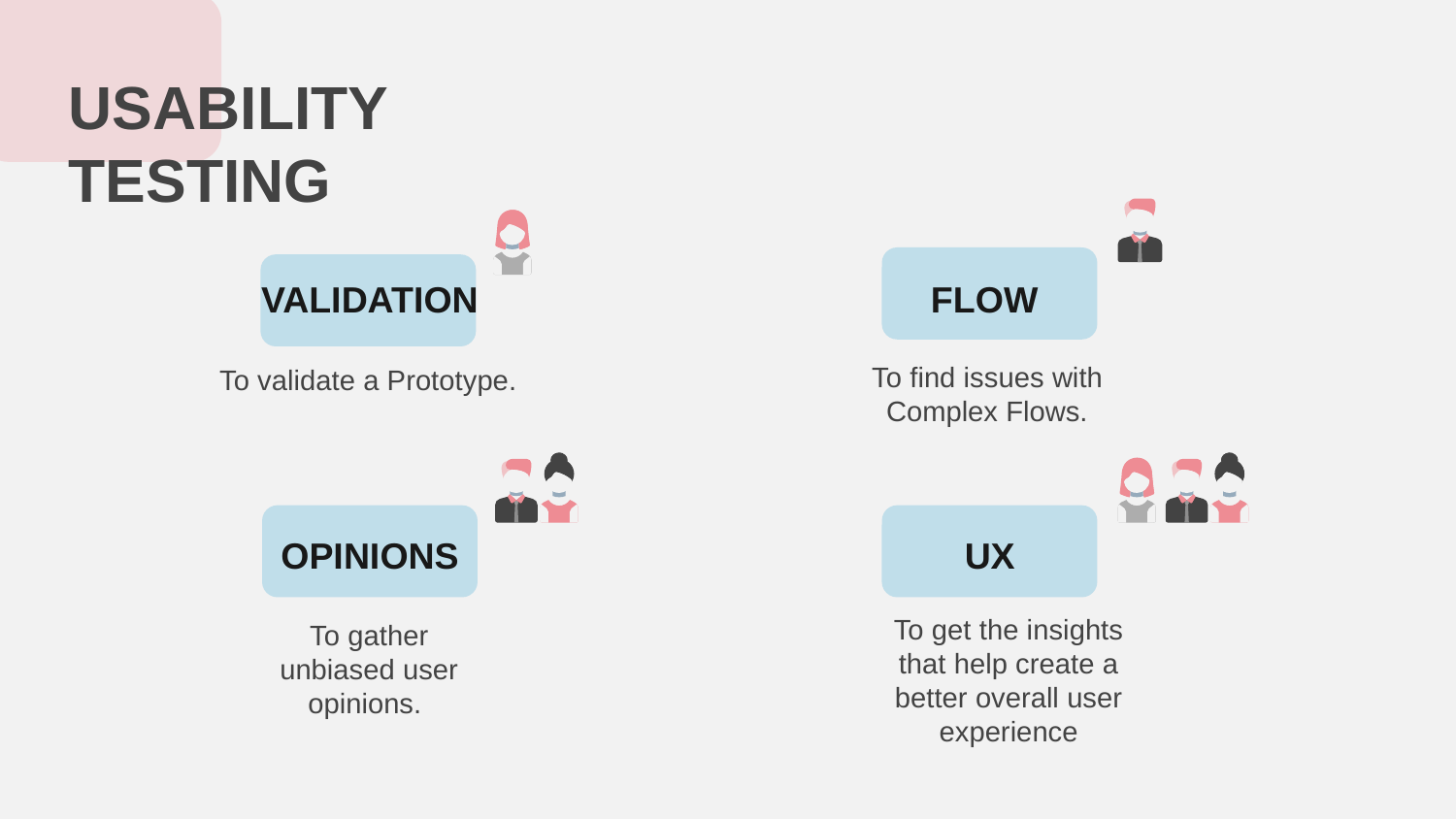

USABILITY TESTING

FLOW

VALIDATION
To find issues with Complex Flows.
To validate a Prototype.

UX
OPINIONS

To get the insights that help create a better overall user experience
To gather unbiased user opinions.